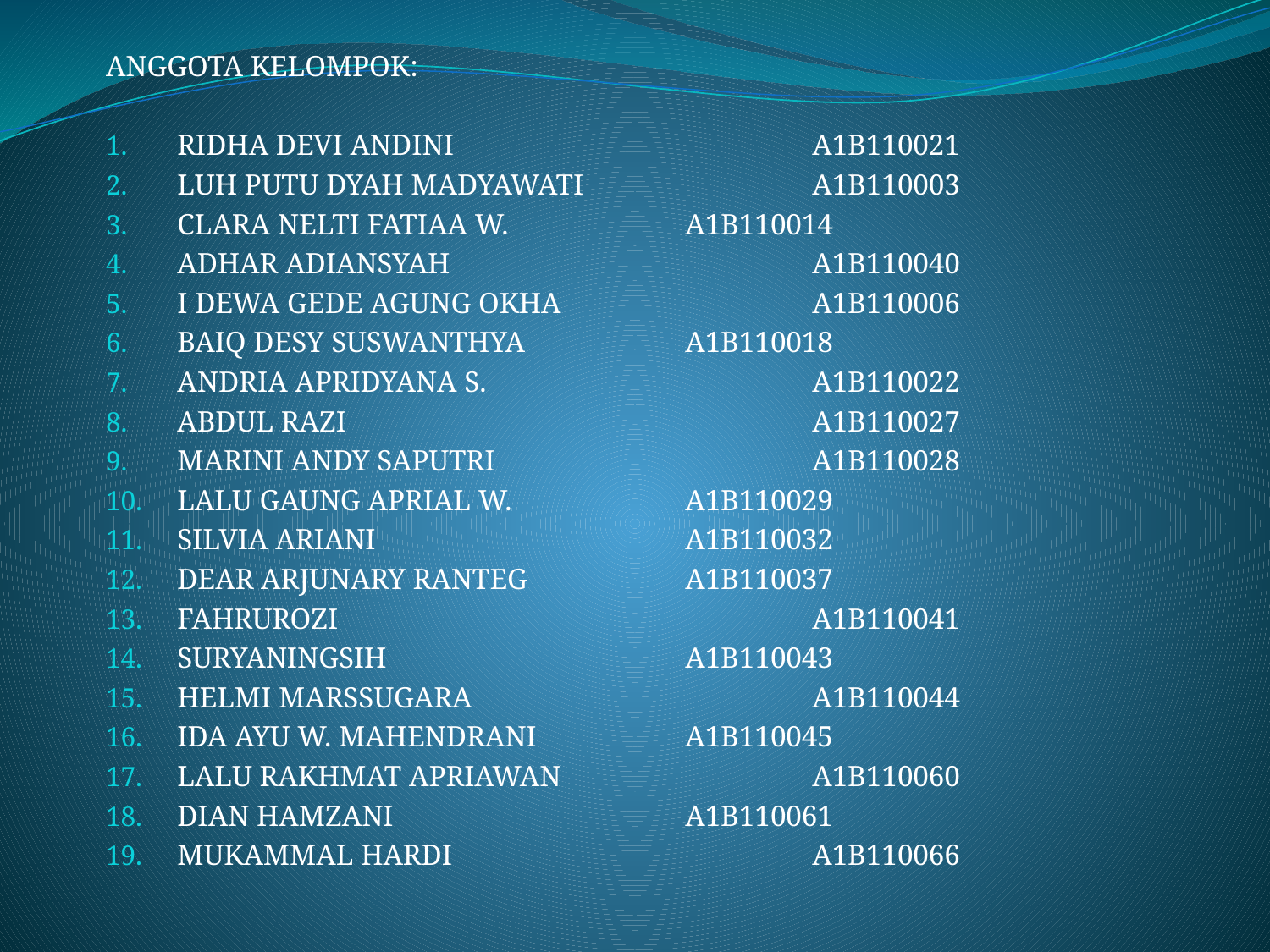

ANGGOTA KELOMPOK:

RIDHA DEVI ANDINI 			A1B110021
LUH PUTU DYAH MADYAWATI		A1B110003
CLARA NELTI FATIAA W.		A1B110014
ADHAR ADIANSYAH			A1B110040
I DEWA GEDE AGUNG OKHA 		A1B110006
BAIQ DESY SUSWANTHYA 		A1B110018
ANDRIA APRIDYANA S.			A1B110022
ABDUL RAZI				A1B110027
MARINI ANDY SAPUTRI			A1B110028
LALU GAUNG APRIAL W.		A1B110029
SILVIA ARIANI			A1B110032
DEAR ARJUNARY RANTEG		A1B110037
FAHRUROZI				A1B110041
SURYANINGSIH			A1B110043
HELMI MARSSUGARA			A1B110044
IDA AYU W. MAHENDRANI		A1B110045
LALU RAKHMAT APRIAWAN		A1B110060
DIAN HAMZANI			A1B110061
MUKAMMAL HARDI			A1B110066